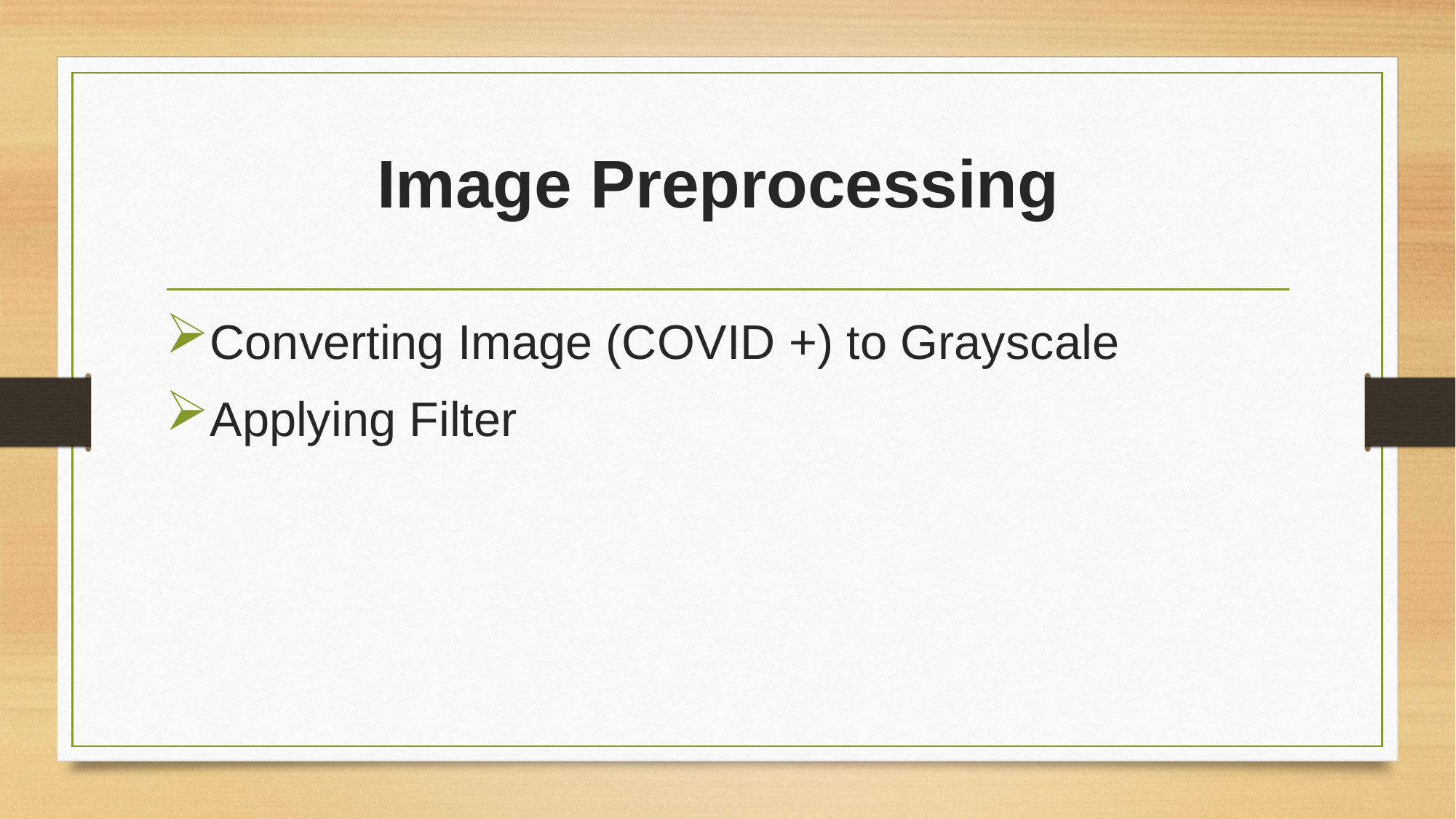

# Image Preprocessing
Converting Image (COVID +) to Grayscale
Applying Filter